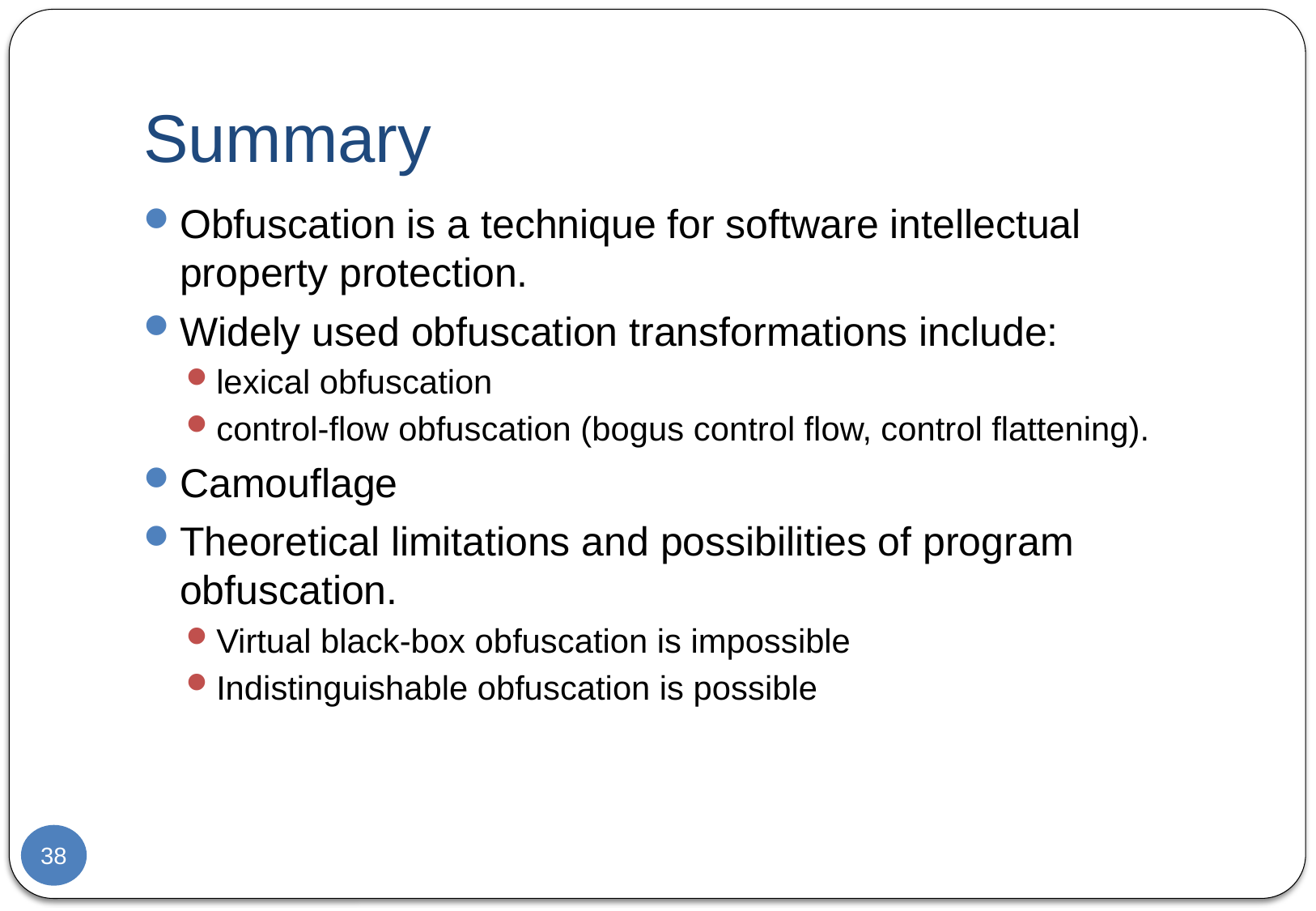

# Summary
Obfuscation is a technique for software intellectual property protection.
Widely used obfuscation transformations include:
lexical obfuscation
control-flow obfuscation (bogus control flow, control flattening).
Camouflage
Theoretical limitations and possibilities of program obfuscation.
Virtual black-box obfuscation is impossible
Indistinguishable obfuscation is possible
38